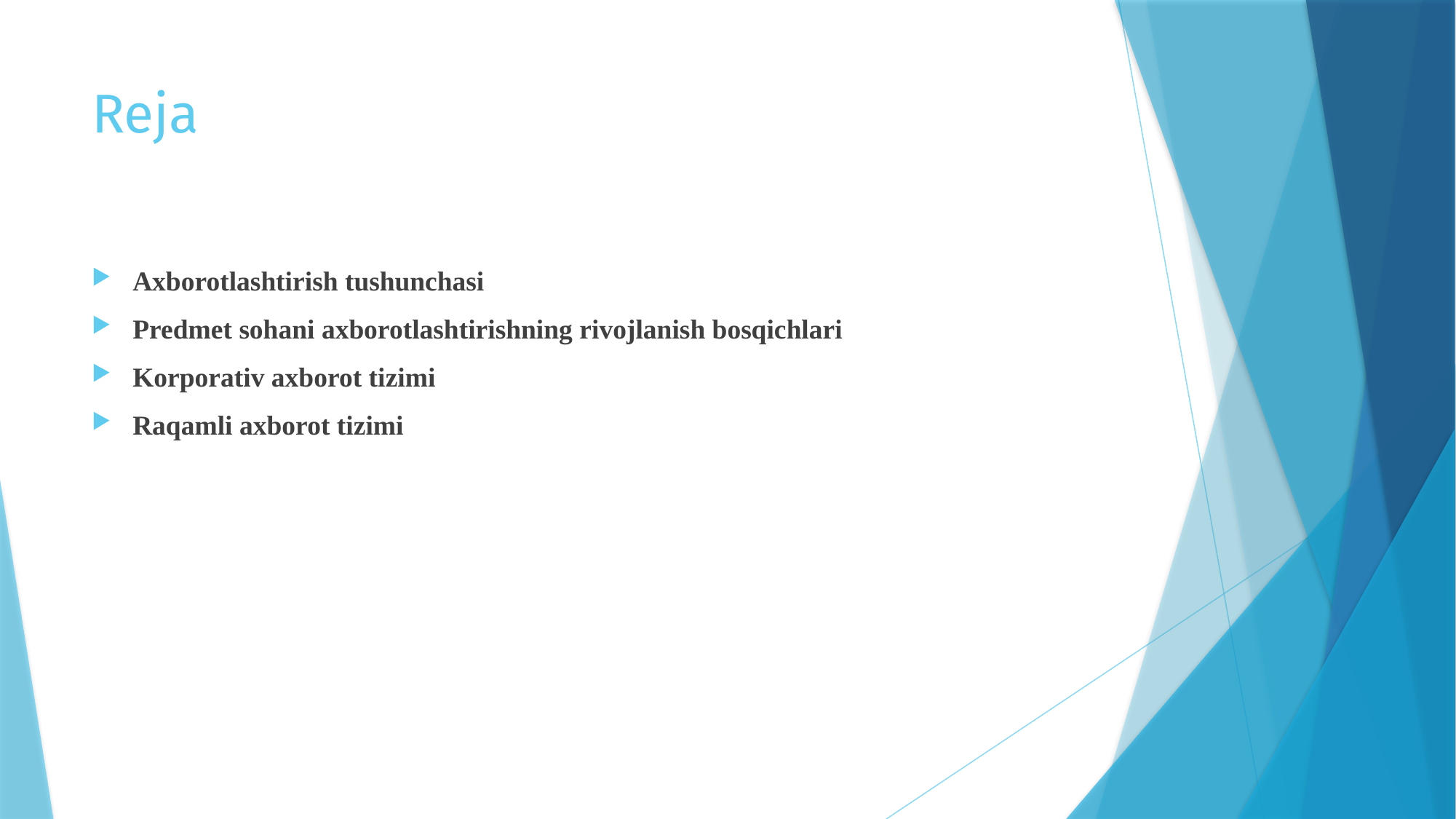

# Reja
Axborotlashtirish tushunchasi
Predmet sohani axborotlashtirishning rivojlanish bosqichlari
Korporativ axborot tizimi
Raqamli axborot tizimi